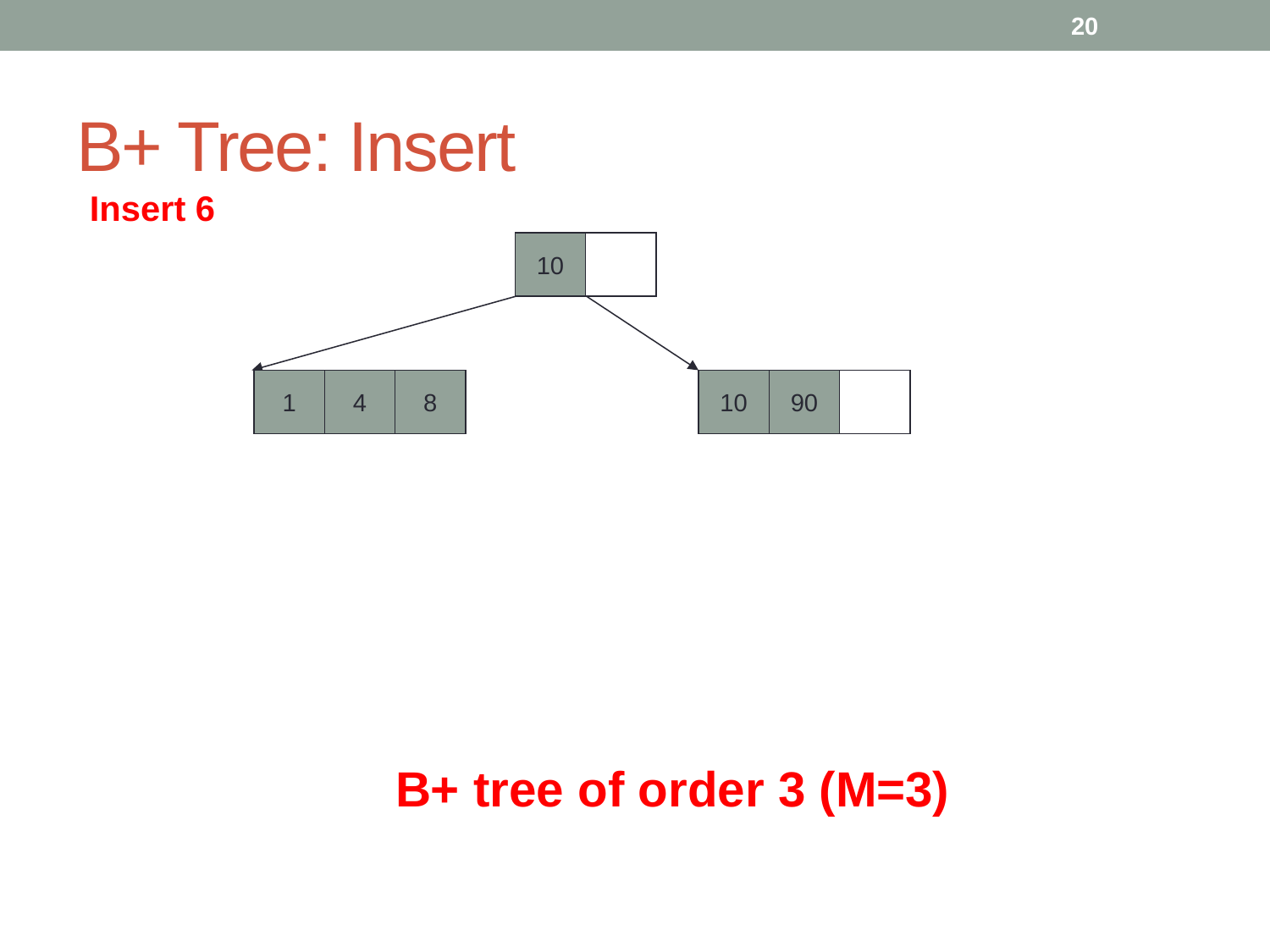

20
# B+ Tree: Insert
Insert 6
10

1
4
8
10
90

B+ tree of order 3 (M=3)